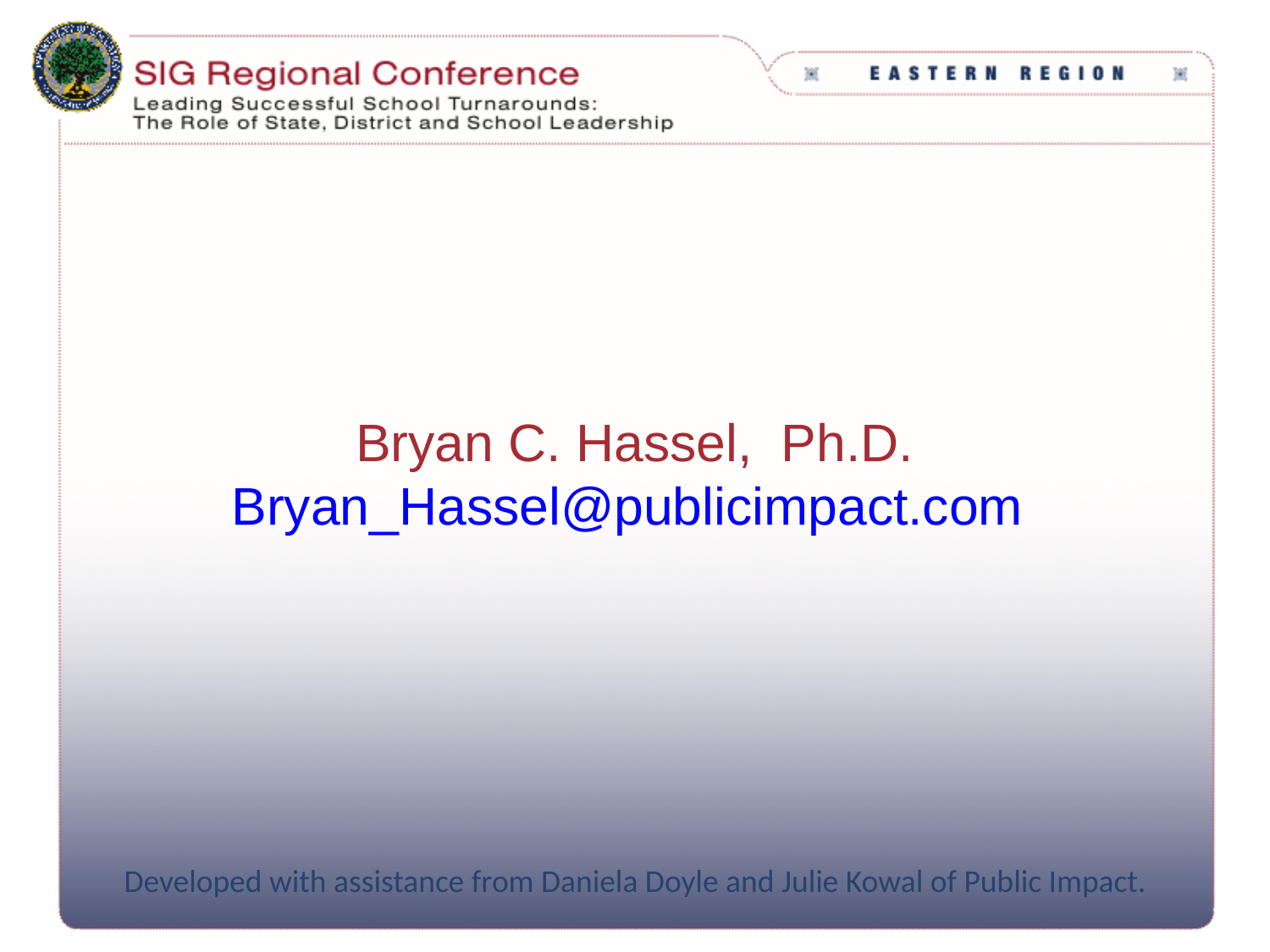

Bryan C. Hassel,  Ph.D.
Bryan_Hassel@publicimpact.com
Developed with assistance from Daniela Doyle and Julie Kowal of Public Impact.